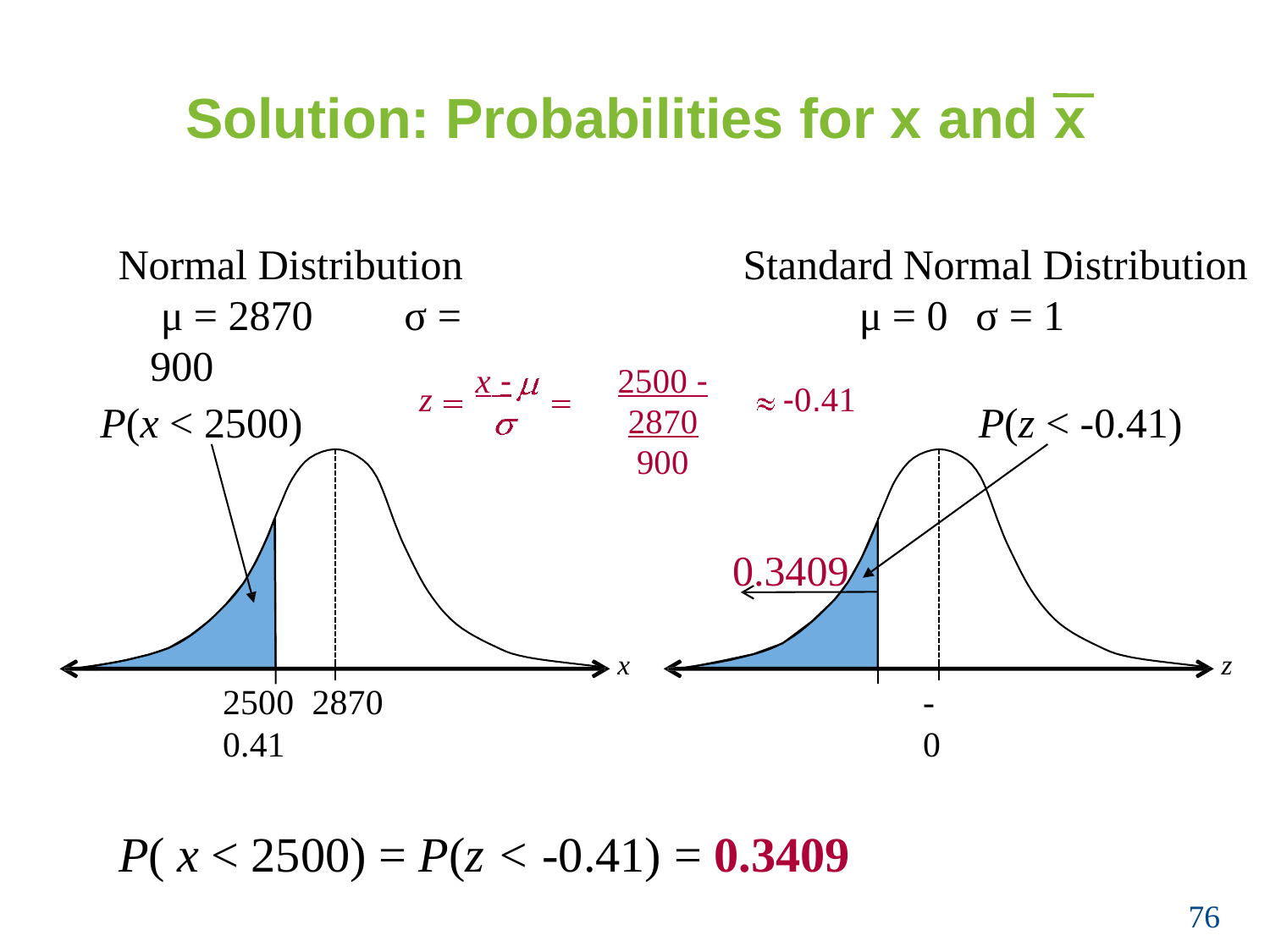

# Solution: Probabilities for x and x

Normal Distribution  μ = 2870	σ = 900
Standard Normal Distribution  μ = 0	σ = 1
x -
2500 - 2870
900

z
-0.41

P(x < 2500)
P(z < -0.41)

0.3409

x
z

2500  2870	-0.41	0

P( x < 2500) = P(z < -0.41) = 0.3409
76